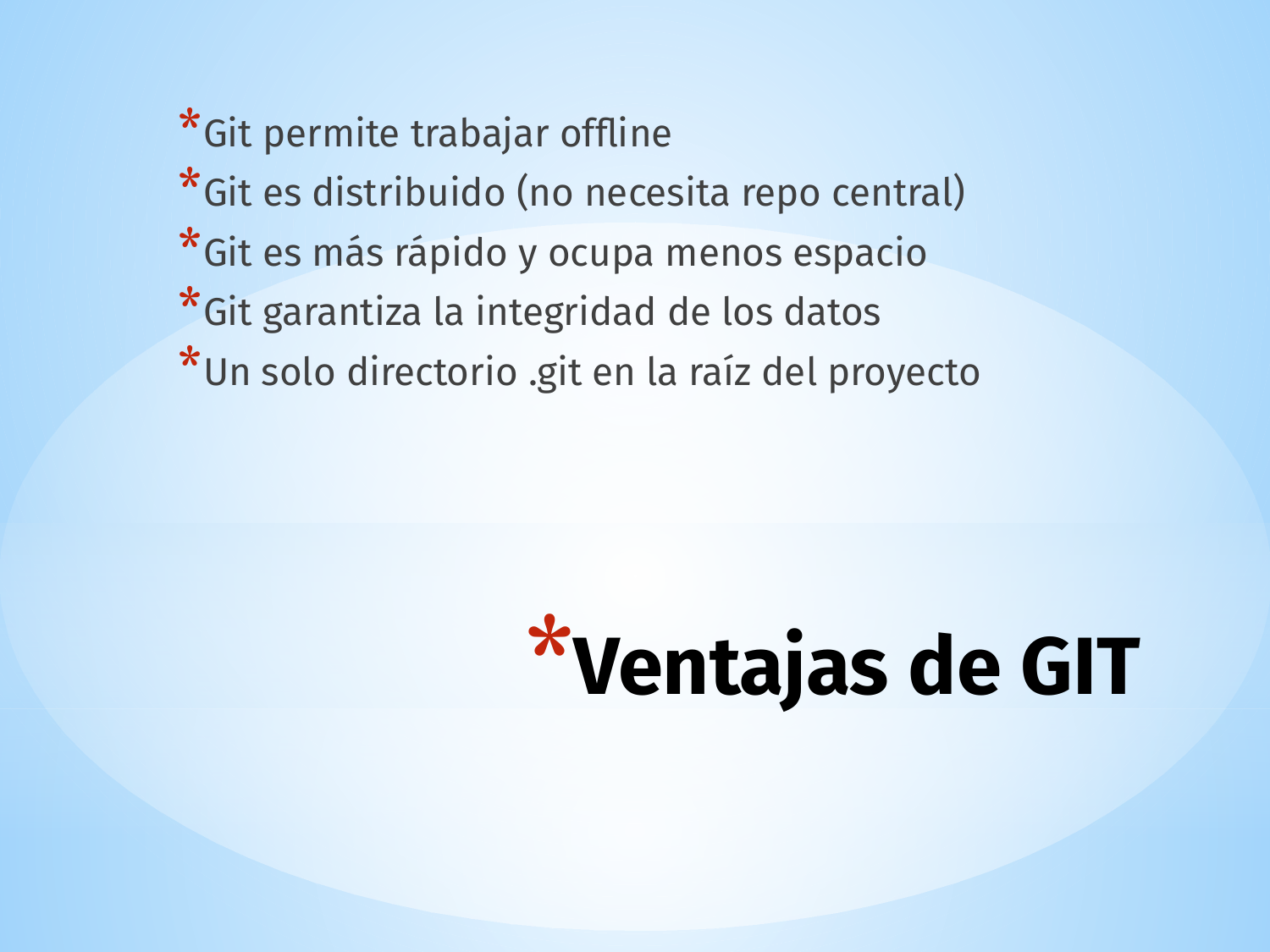

Git permite trabajar offline
Git es distribuido (no necesita repo central)
Git es más rápido y ocupa menos espacio
Git garantiza la integridad de los datos
Un solo directorio .git en la raíz del proyecto
# Ventajas de GIT